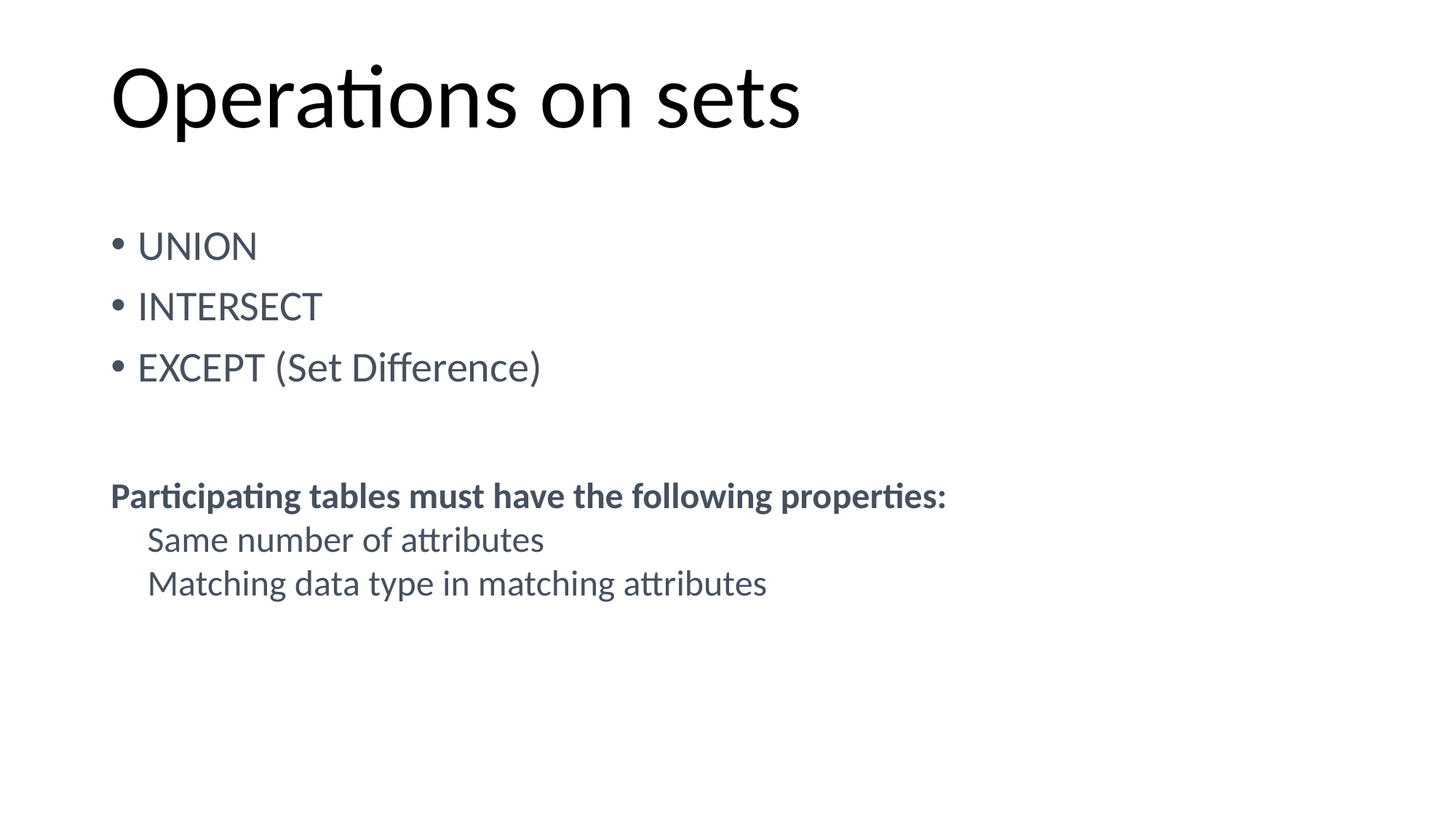

# Operations on sets
UNION
INTERSECT
EXCEPT (Set Difference)

Participating tables must have the following properties:
 Same number of attributes
 Matching data type in matching attributes